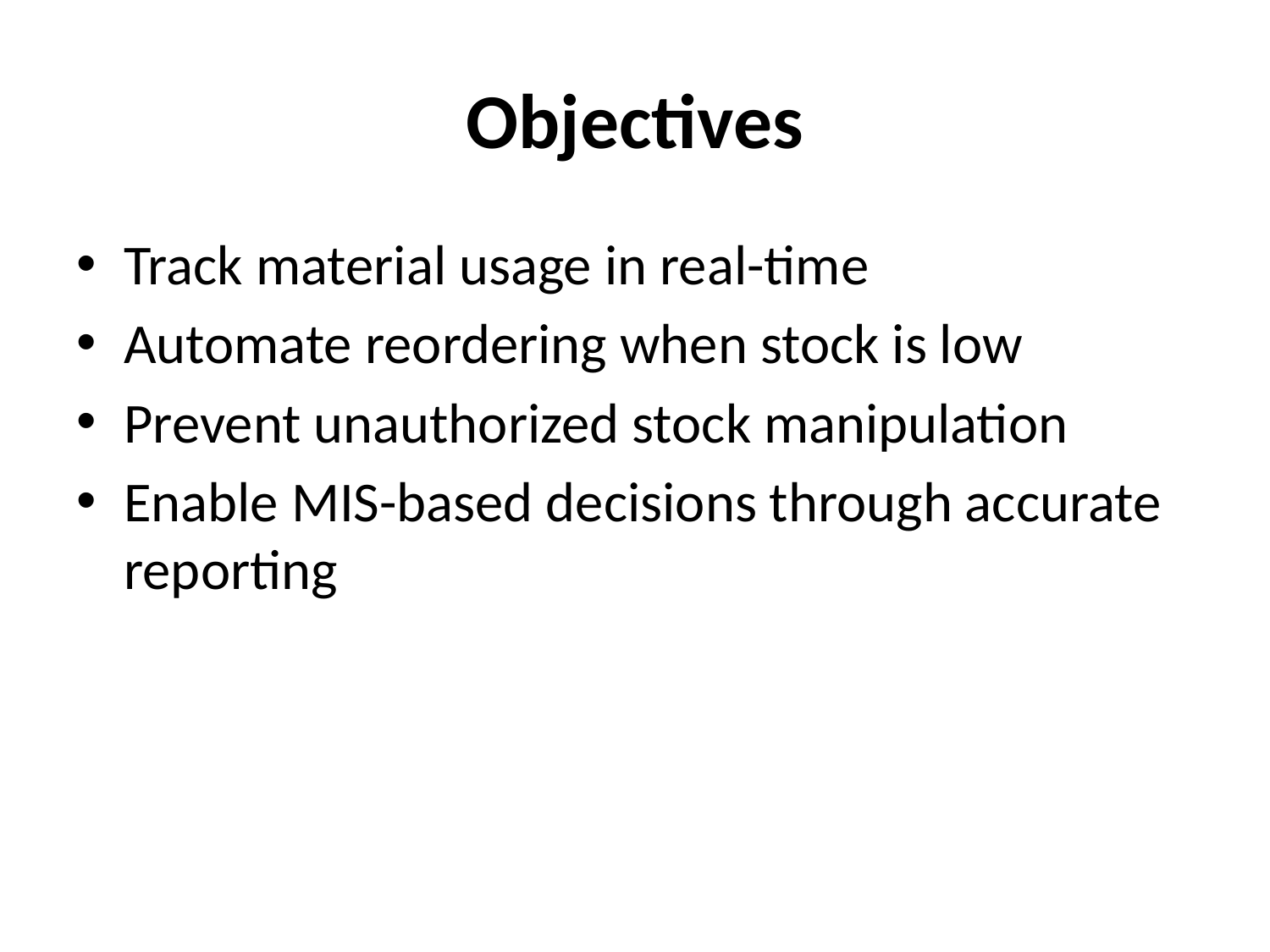

# Objectives
Track material usage in real-time
Automate reordering when stock is low
Prevent unauthorized stock manipulation
Enable MIS-based decisions through accurate reporting